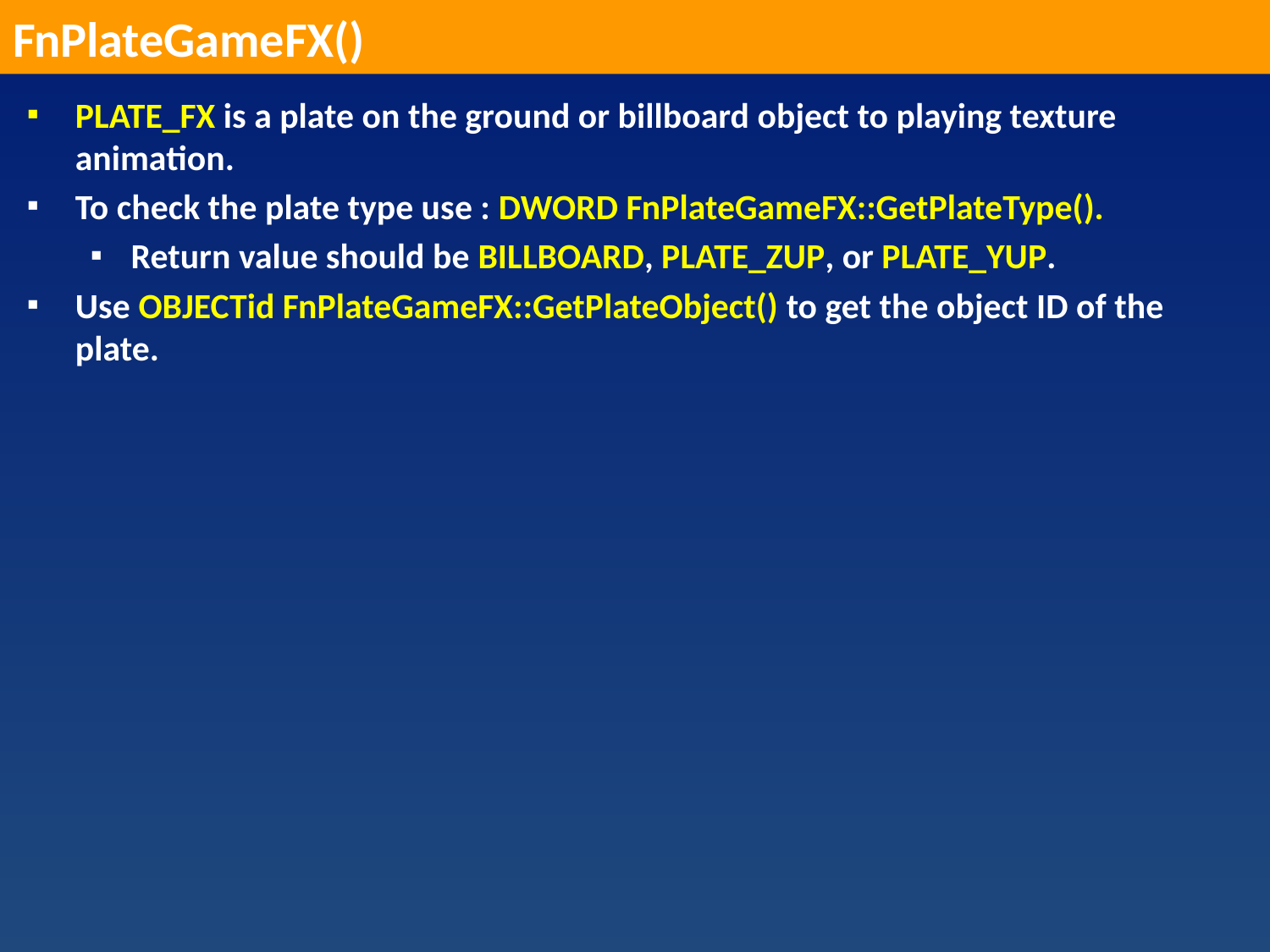

FnPlateGameFX()
PLATE_FX is a plate on the ground or billboard object to playing texture animation.
To check the plate type use : DWORD FnPlateGameFX::GetPlateType().
Return value should be BILLBOARD, PLATE_ZUP, or PLATE_YUP.
Use OBJECTid FnPlateGameFX::GetPlateObject() to get the object ID of the plate.